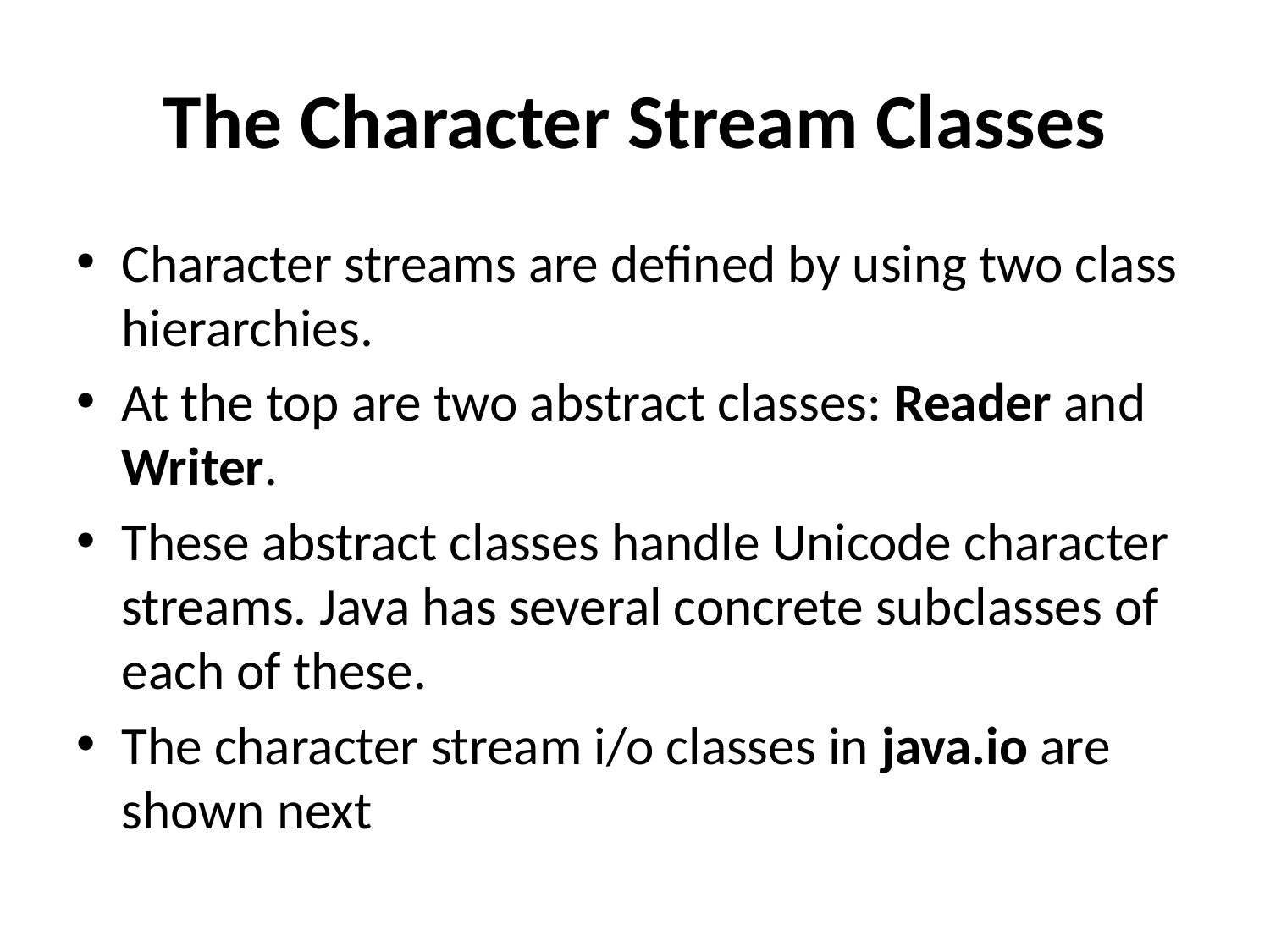

# The Character Stream Classes
Character streams are defined by using two class hierarchies.
At the top are two abstract classes: Reader and Writer.
These abstract classes handle Unicode character streams. Java has several concrete subclasses of each of these.
The character stream i/o classes in java.io are shown next